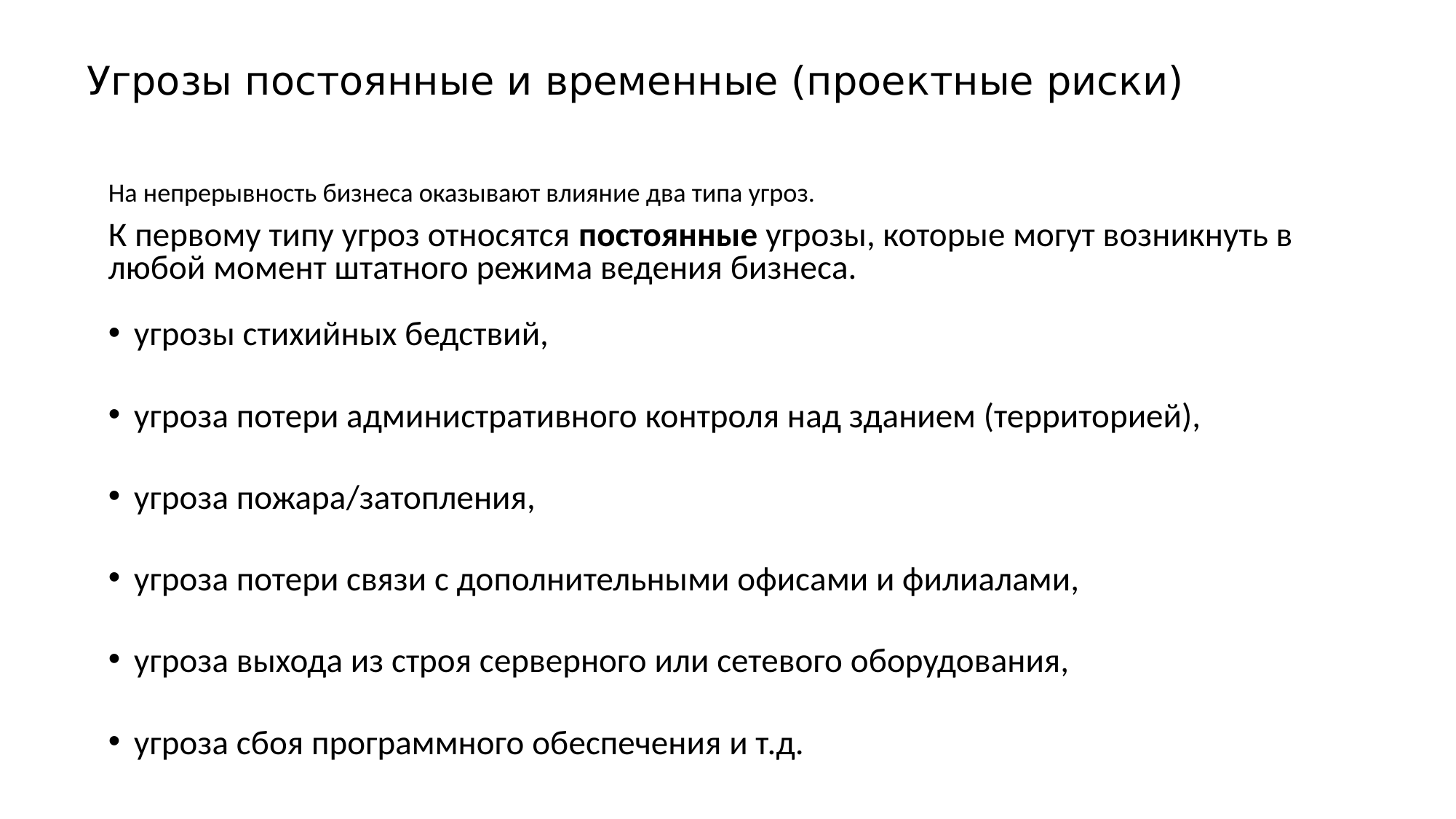

# Угрозы постоянные и временные (проектные риски)

На непрерывность бизнеса оказывают влияние два типа угроз.
К первому типу угроз относятся постоянные угрозы, которые могут возникнуть в любой момент штатного режима ведения бизнеса.

угрозы стихийных бедствий,

угроза потери административного контроля над зданием (территорией),

угроза пожара/затопления,

угроза потери связи с дополнительными офисами и филиалами,

угроза выхода из строя серверного или сетевого оборудования,

угроза сбоя программного обеспечения и т.д.